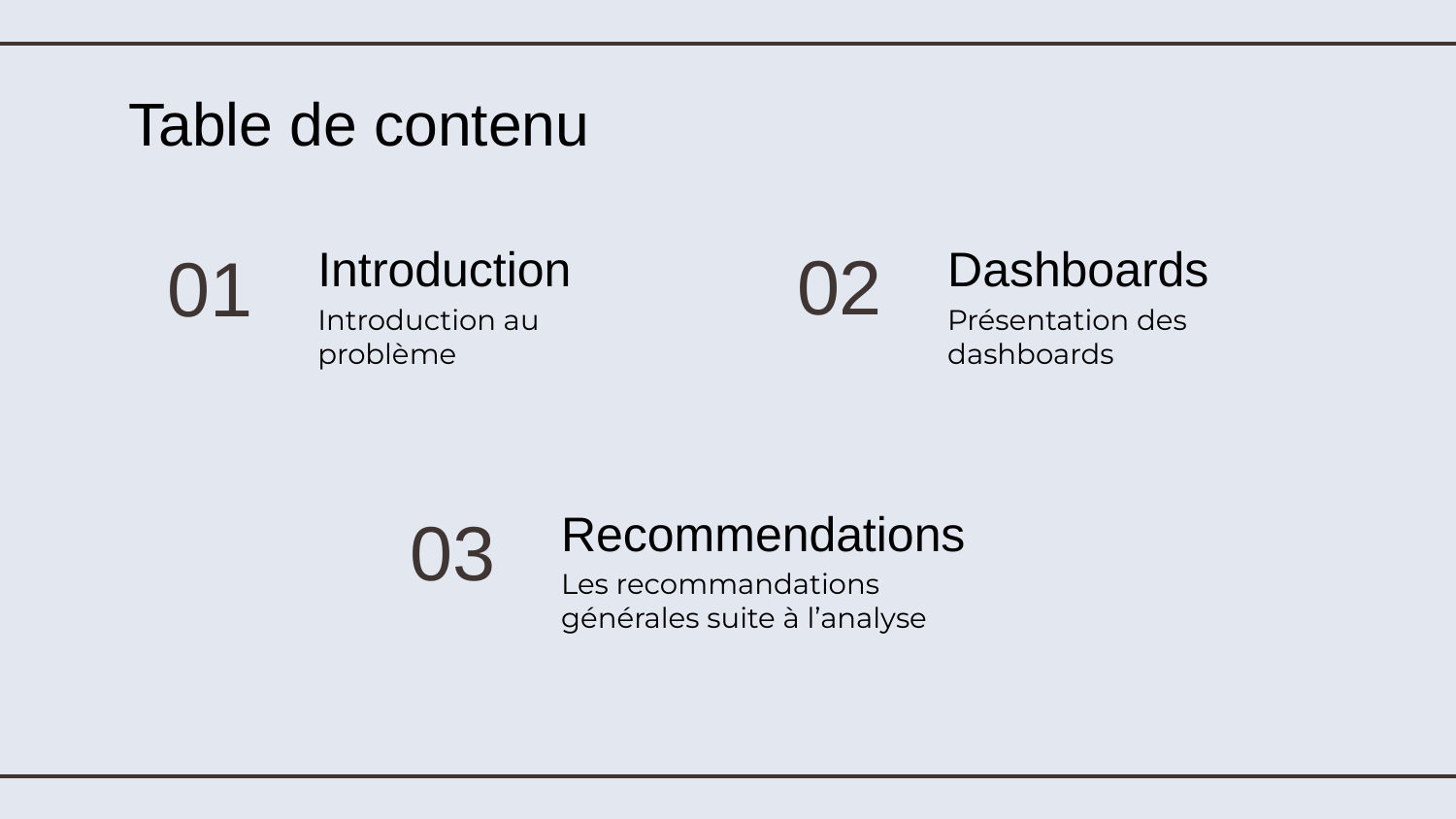

# Table de contenu
02
Introduction
Dashboards
01
Introduction au problème
Présentation des dashboards
Recommendations
03
Les recommandations générales suite à l’analyse